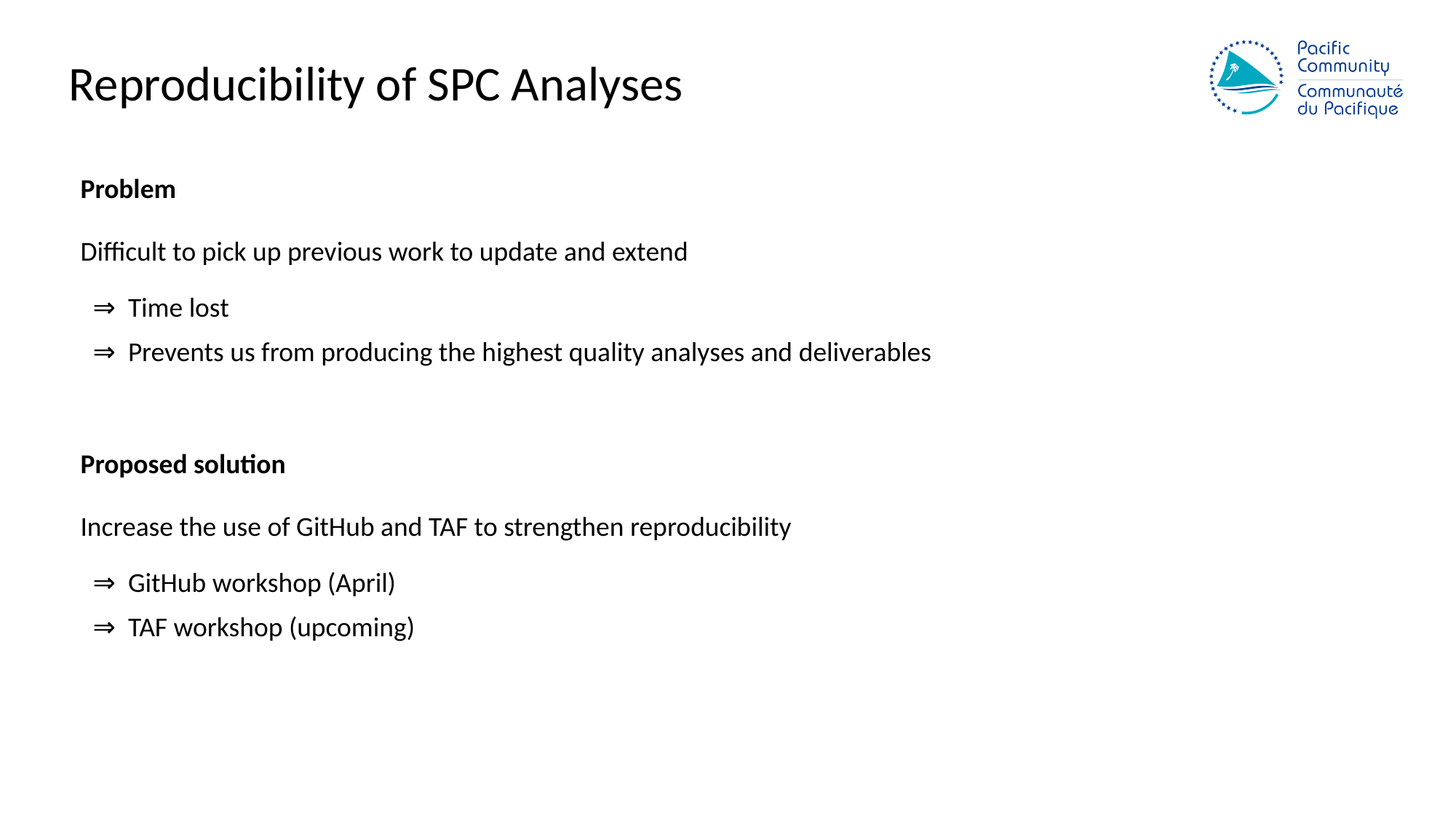

# Reproducibility of SPC Analyses
Problem
Difficult to pick up previous work to update and extend
  ⇒  Time lost
  ⇒  Prevents us from producing the highest quality analyses and deliverables

Proposed solution
Increase the use of GitHub and TAF to strengthen reproducibility
  ⇒  GitHub workshop (April)
  ⇒  TAF workshop (upcoming)